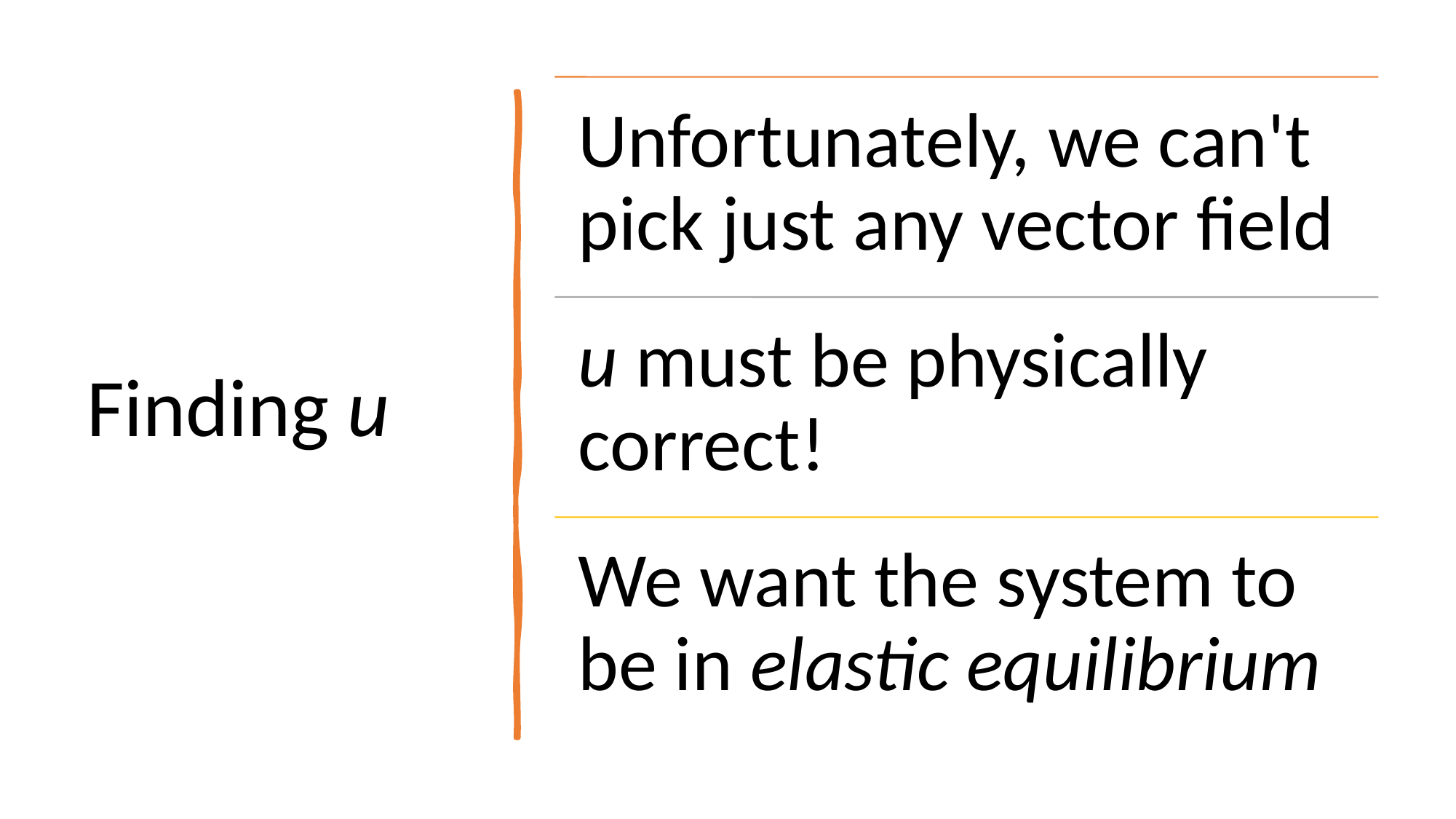

Unfortunately, we can't pick just any vector field
u must be physically correct!
We want the system to be in elastic equilibrium
# Finding u